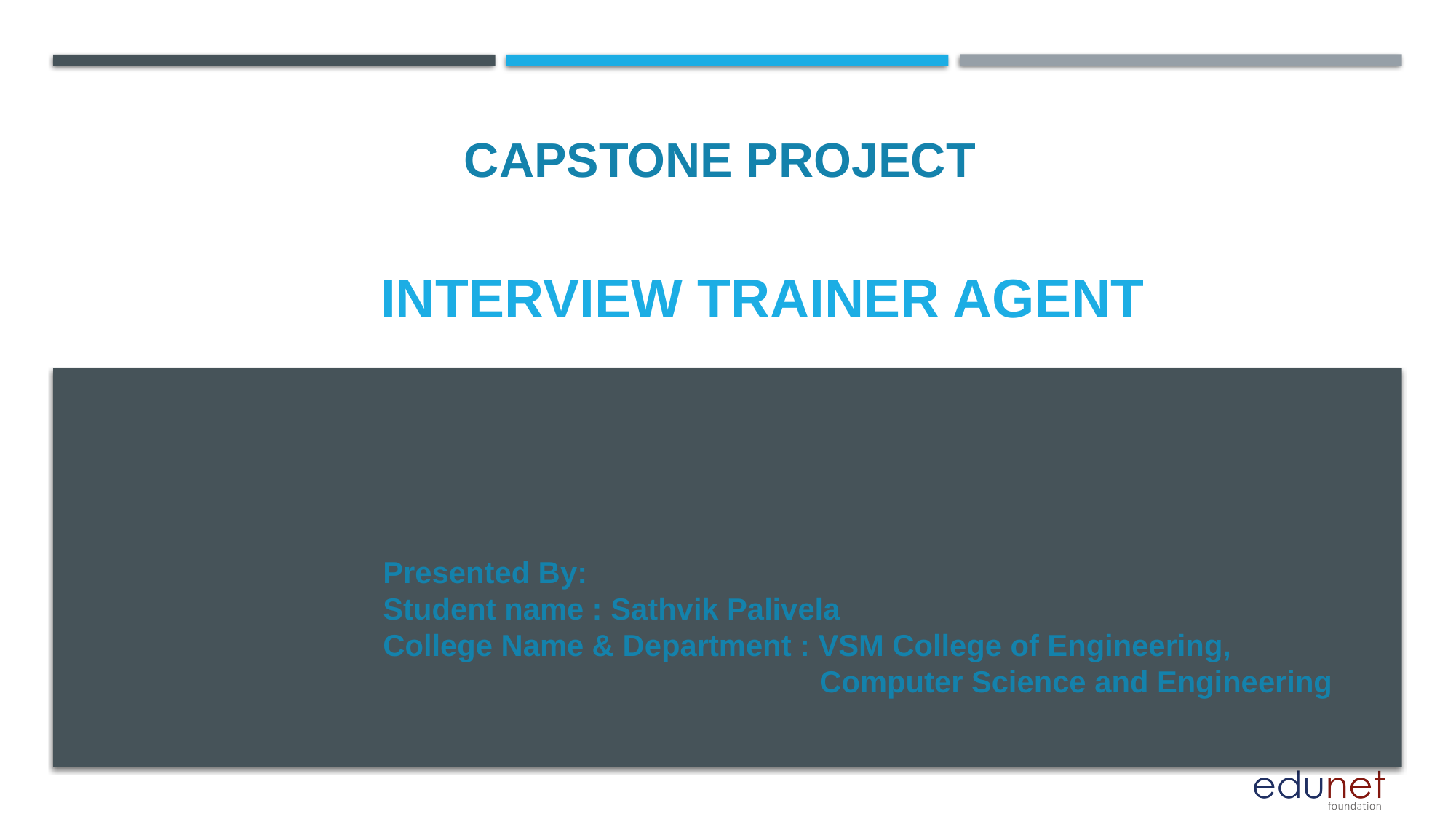

CAPSTONE PROJECT
# Interview trainer agent
Presented By:
Student name : Sathvik Palivela
College Name & Department : VSM College of Engineering, 						Computer Science and Engineering